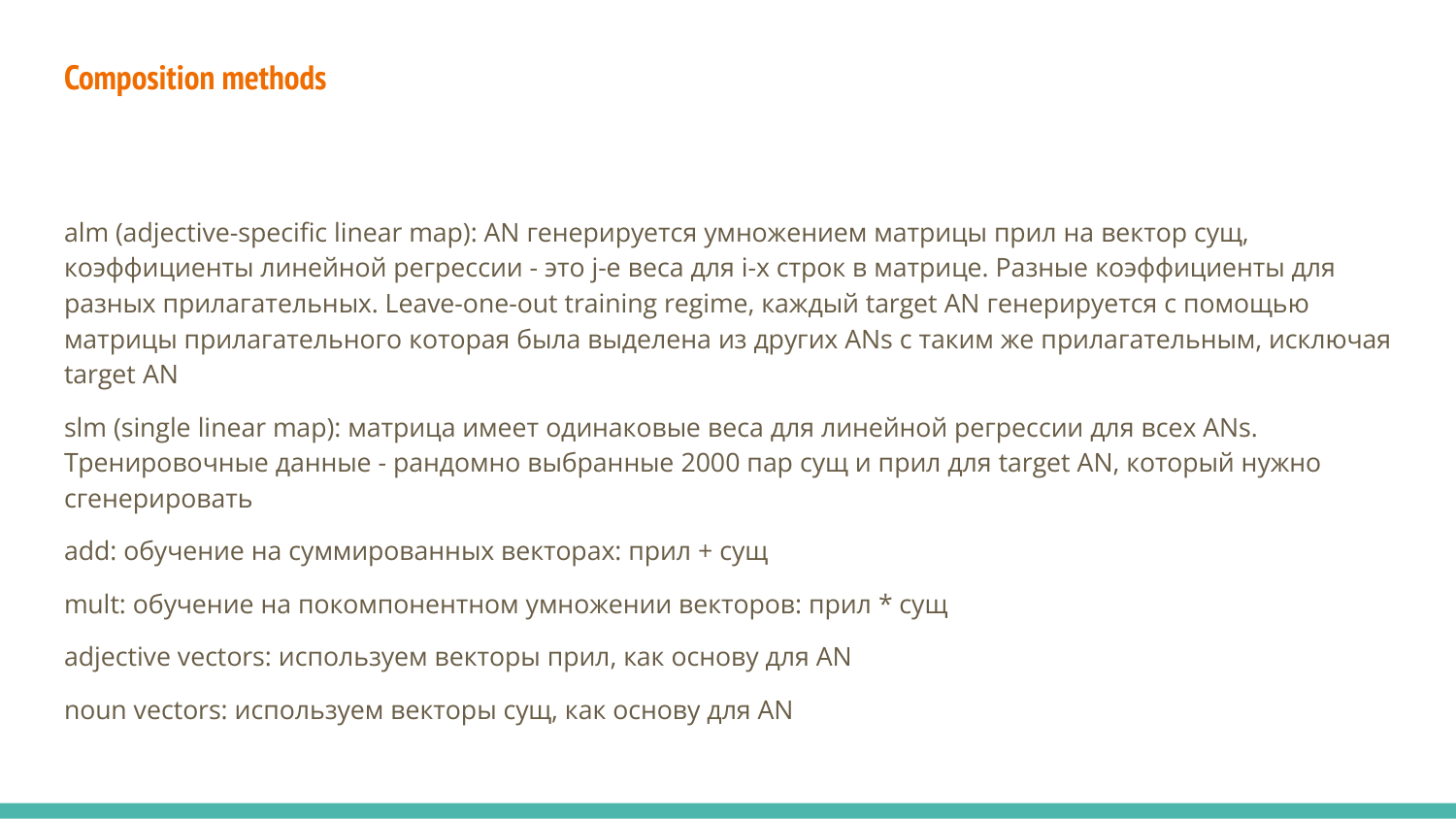

# Composition methods
alm (adjective-specific linear map): AN генерируется умножением матрицы прил на вектор сущ, коэффициенты линейной регрессии - это j-e веса для i-х строк в матрице. Разные коэффициенты для разных прилагательных. Leave-one-out training regime, каждый target AN генерируется с помощью матрицы прилагательного которая была выделена из других ANs с таким же прилагательным, исключая target AN
slm (single linear map): матрица имеет одинаковые веса для линейной регрессии для всех ANs. Тренировочные данные - рандомно выбранные 2000 пар сущ и прил для target AN, который нужно сгенерировать
add: обучение на суммированных векторах: прил + сущ
mult: обучение на покомпонентном умножении векторов: прил * сущ
adjective vectors: используем векторы прил, как основу для AN
noun vectors: используем векторы сущ, как основу для AN